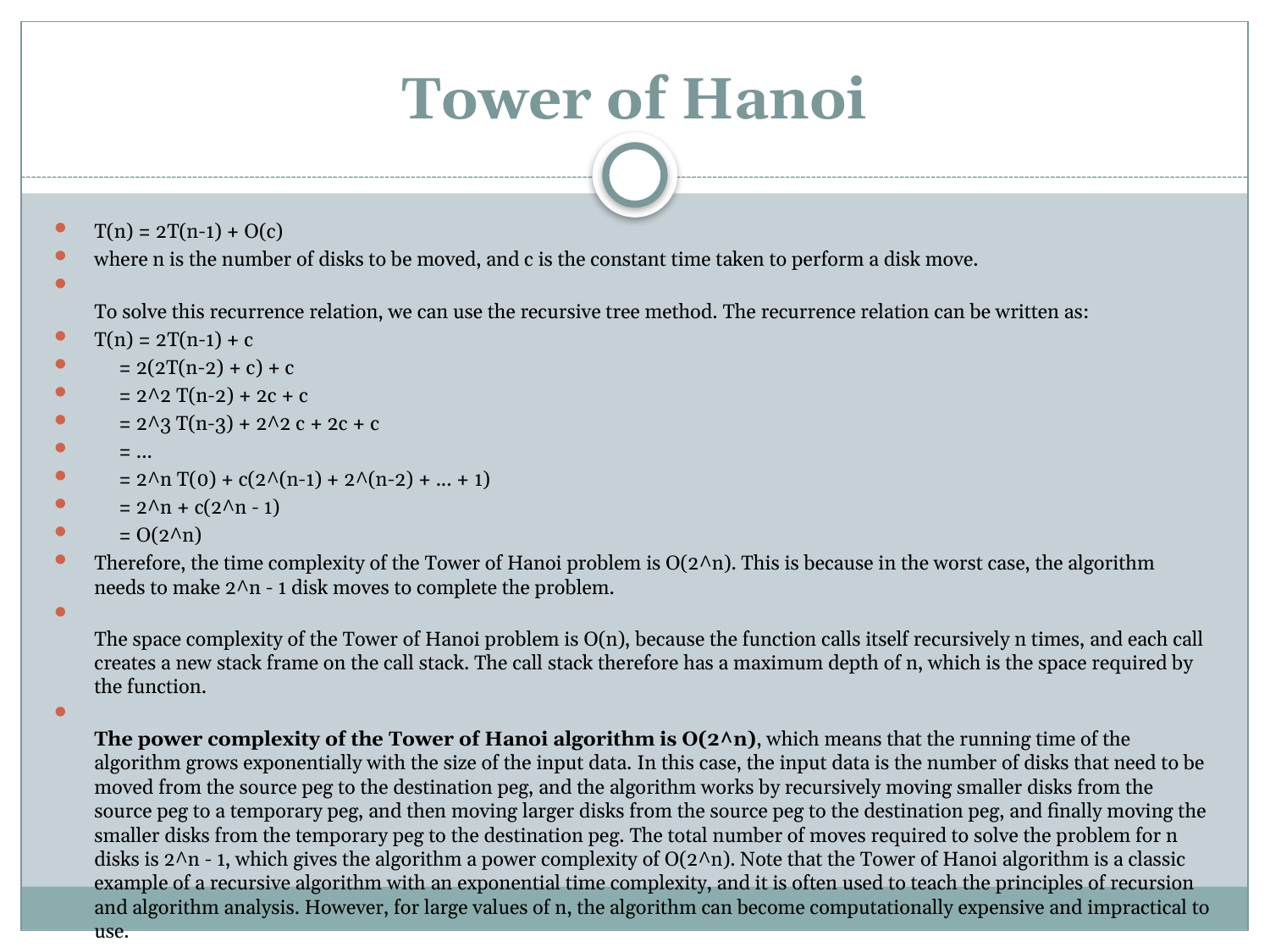

# Tower of Hanoi
T(n) = 2T(n-1) + O(c)
where n is the number of disks to be moved, and c is the constant time taken to perform a disk move.
To solve this recurrence relation, we can use the recursive tree method. The recurrence relation can be written as:
T(n) = 2T(n-1) + c
     = 2(2T(n-2) + c) + c
     = 2^2 T(n-2) + 2c + c
     = 2^3 T(n-3) + 2^2 c + 2c + c
     = ...
     = 2^n T(0) + c(2^(n-1) + 2^(n-2) + ... + 1)
     = 2^n + c(2^n - 1)
     = O(2^n)
Therefore, the time complexity of the Tower of Hanoi problem is O(2^n). This is because in the worst case, the algorithm needs to make 2^n - 1 disk moves to complete the problem.
The space complexity of the Tower of Hanoi problem is O(n), because the function calls itself recursively n times, and each call creates a new stack frame on the call stack. The call stack therefore has a maximum depth of n, which is the space required by the function.
The power complexity of the Tower of Hanoi algorithm is O(2^n), which means that the running time of the algorithm grows exponentially with the size of the input data. In this case, the input data is the number of disks that need to be moved from the source peg to the destination peg, and the algorithm works by recursively moving smaller disks from the source peg to a temporary peg, and then moving larger disks from the source peg to the destination peg, and finally moving the smaller disks from the temporary peg to the destination peg. The total number of moves required to solve the problem for n disks is 2^n - 1, which gives the algorithm a power complexity of O(2^n). Note that the Tower of Hanoi algorithm is a classic example of a recursive algorithm with an exponential time complexity, and it is often used to teach the principles of recursion and algorithm analysis. However, for large values of n, the algorithm can become computationally expensive and impractical to use.